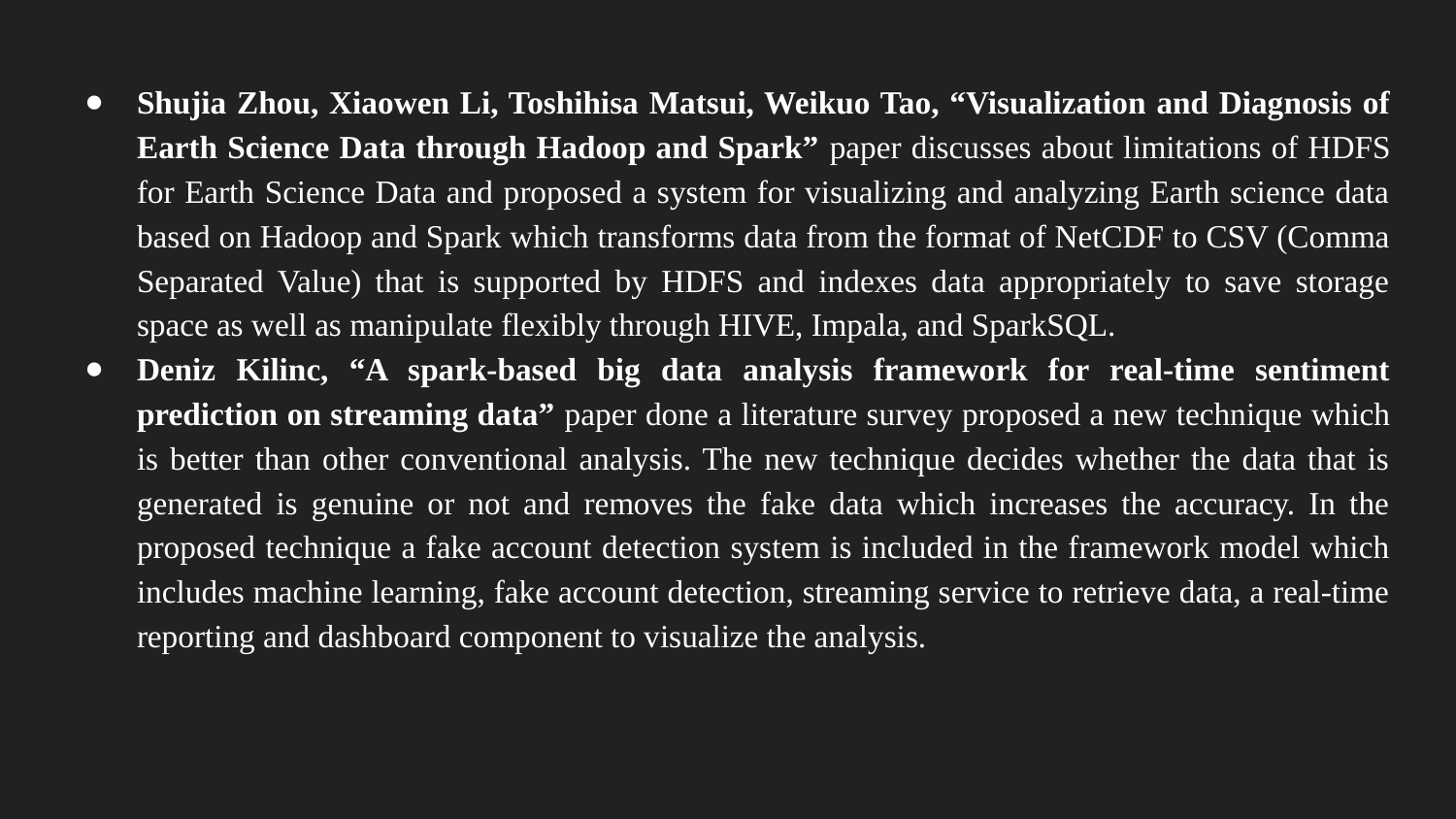

Shujia Zhou, Xiaowen Li, Toshihisa Matsui, Weikuo Tao, “Visualization and Diagnosis of Earth Science Data through Hadoop and Spark” paper discusses about limitations of HDFS for Earth Science Data and proposed a system for visualizing and analyzing Earth science data based on Hadoop and Spark which transforms data from the format of NetCDF to CSV (Comma Separated Value) that is supported by HDFS and indexes data appropriately to save storage space as well as manipulate flexibly through HIVE, Impala, and SparkSQL.
Deniz Kilinc, “A spark-based big data analysis framework for real-time sentiment prediction on streaming data” paper done a literature survey proposed a new technique which is better than other conventional analysis. The new technique decides whether the data that is generated is genuine or not and removes the fake data which increases the accuracy. In the proposed technique a fake account detection system is included in the framework model which includes machine learning, fake account detection, streaming service to retrieve data, a real-time reporting and dashboard component to visualize the analysis.